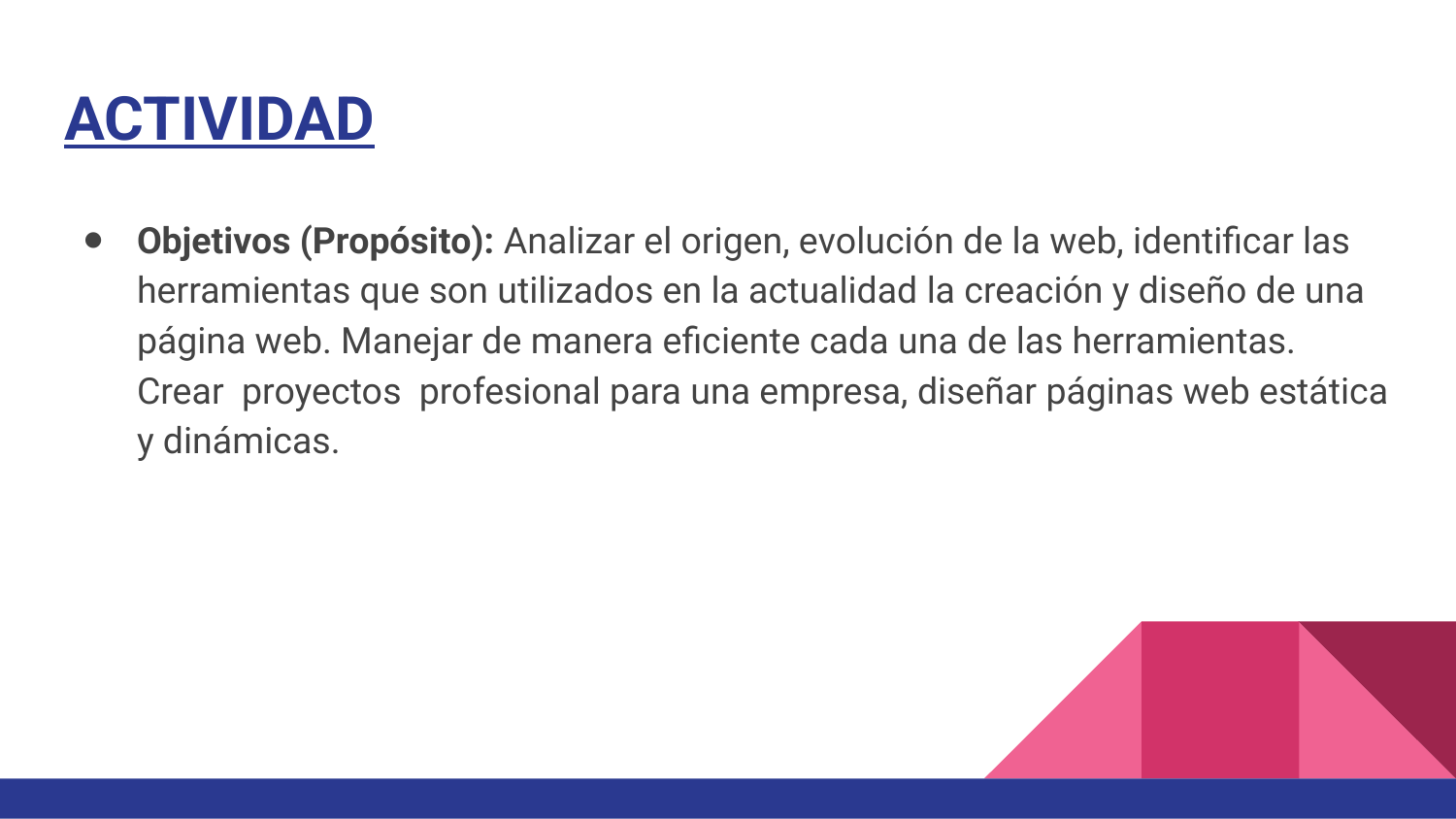

# ACTIVIDAD
Objetivos (Propósito): Analizar el origen, evolución de la web, identificar las herramientas que son utilizados en la actualidad la creación y diseño de una página web. Manejar de manera eficiente cada una de las herramientas. Crear  proyectos  profesional para una empresa, diseñar páginas web estática y dinámicas.